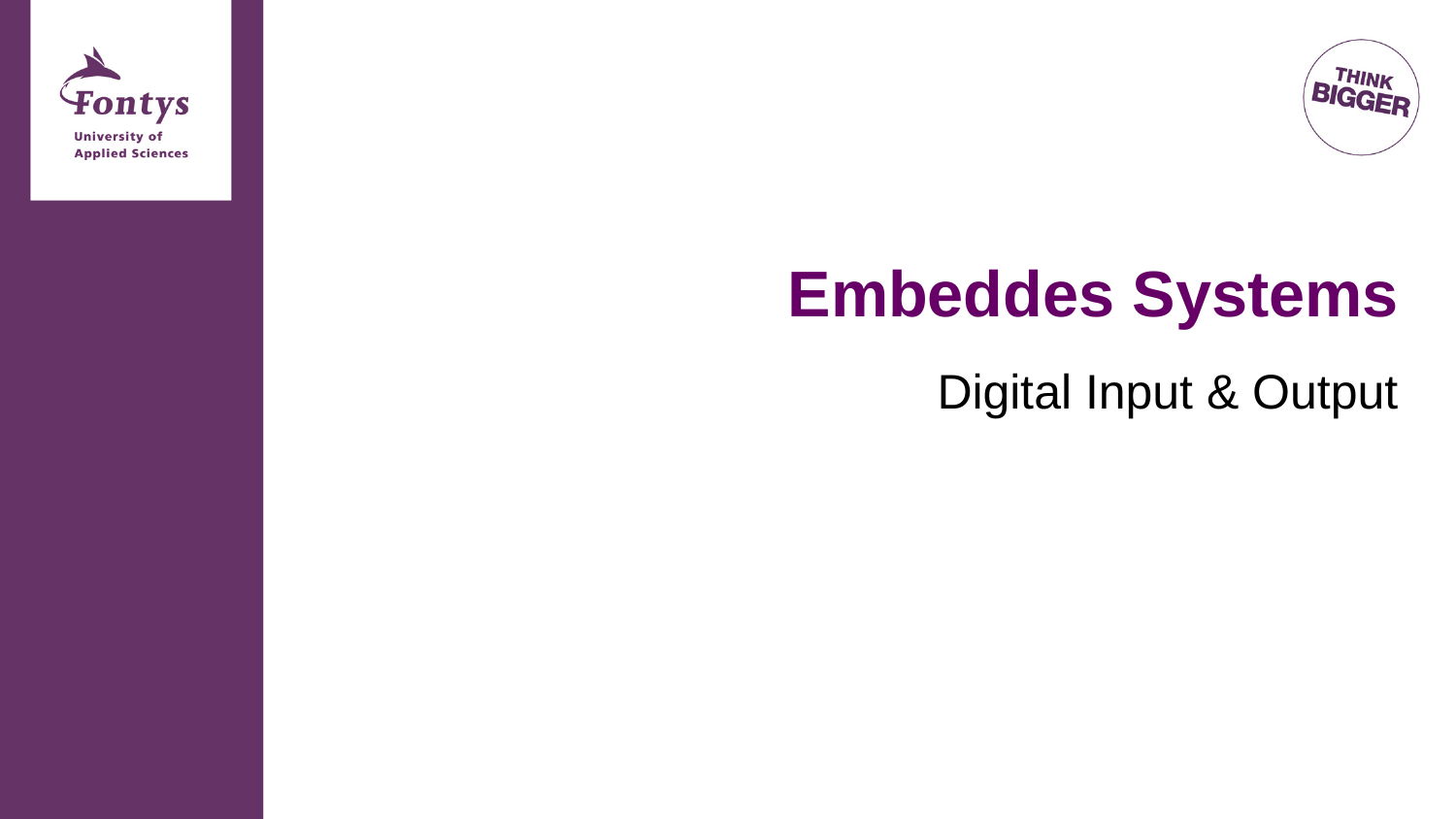

# Embeddes Systems
Digital Input & Output